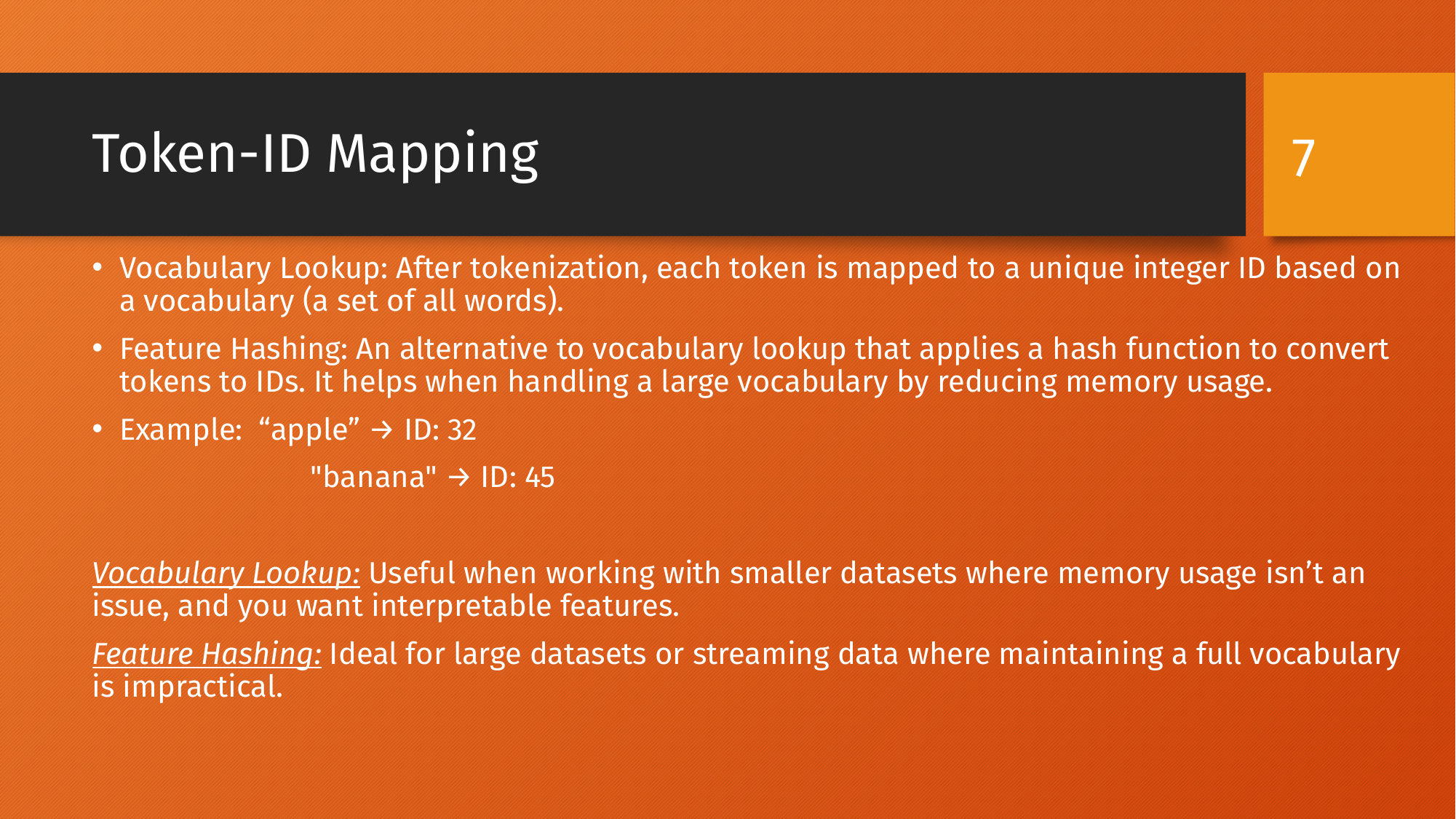

7
# Token-ID Mapping
Vocabulary Lookup: After tokenization, each token is mapped to a unique integer ID based on a vocabulary (a set of all words).
Feature Hashing: An alternative to vocabulary lookup that applies a hash function to convert tokens to IDs. It helps when handling a large vocabulary by reducing memory usage.
Example:  “apple” → ID: 32
		"banana" → ID: 45

Vocabulary Lookup: Useful when working with smaller datasets where memory usage isn’t an issue, and you want interpretable features.
Feature Hashing: Ideal for large datasets or streaming data where maintaining a full vocabulary is impractical.